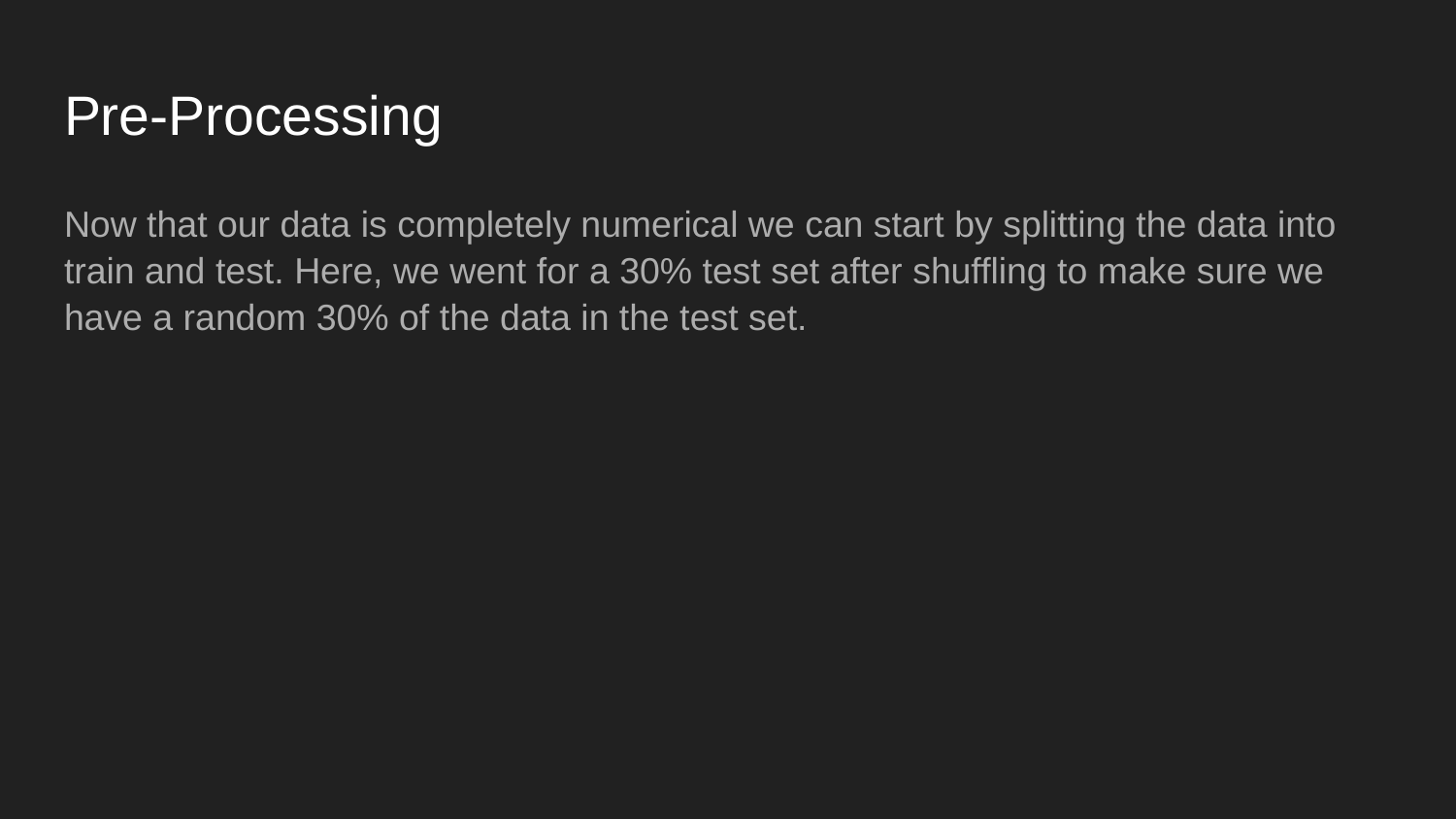

# Pre-Processing
Now that our data is completely numerical we can start by splitting the data into train and test. Here, we went for a 30% test set after shuffling to make sure we have a random 30% of the data in the test set.